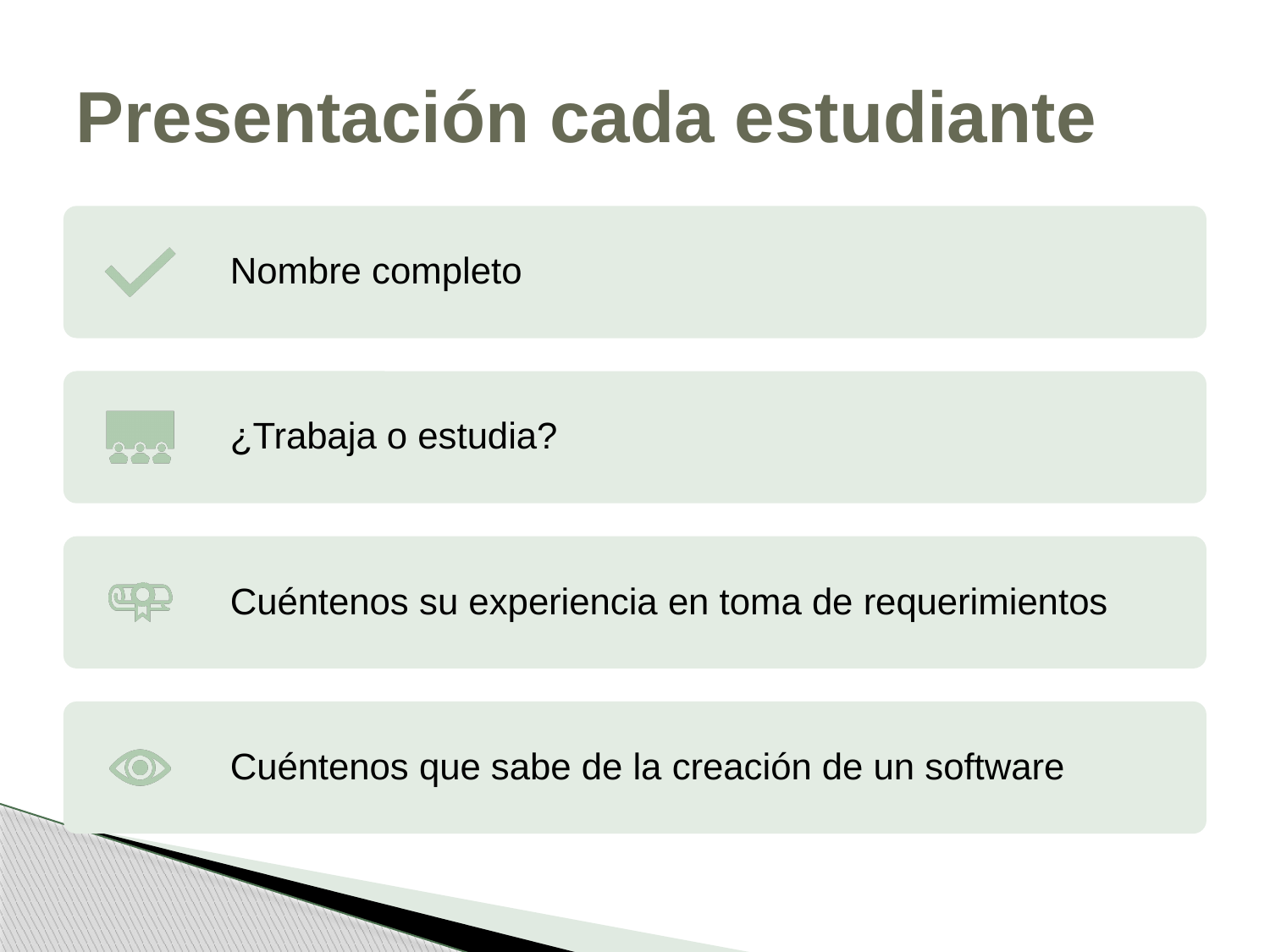

# Presentación cada estudiante
Nombre completo
¿Trabaja o estudia?
Cuéntenos su experiencia en toma de requerimientos
Cuéntenos que sabe de la creación de un software